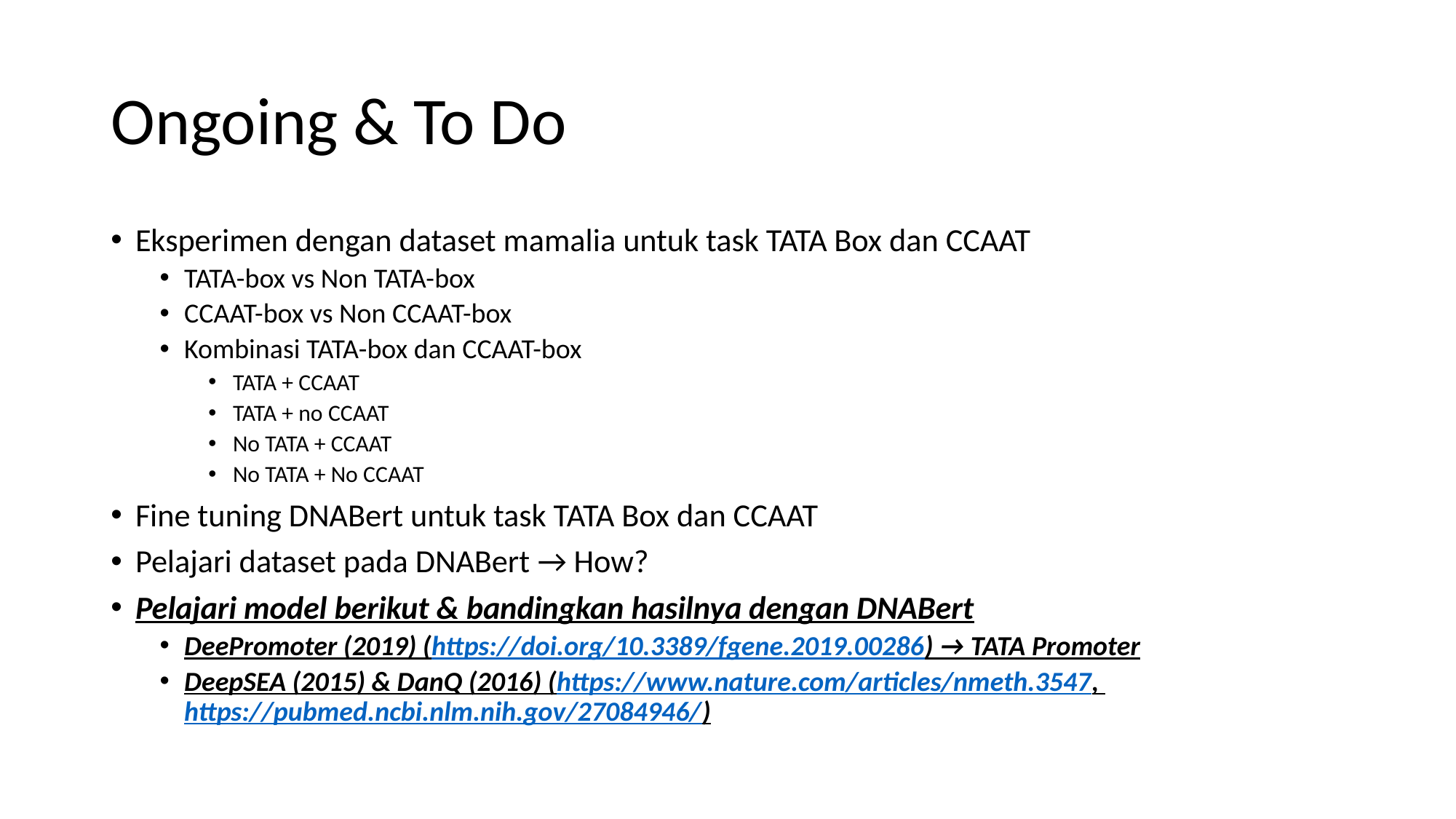

# Ongoing & To Do
Eksperimen dengan dataset mamalia untuk task TATA Box dan CCAAT
TATA-box vs Non TATA-box
CCAAT-box vs Non CCAAT-box
Kombinasi TATA-box dan CCAAT-box
TATA + CCAAT
TATA + no CCAAT
No TATA + CCAAT
No TATA + No CCAAT
Fine tuning DNABert untuk task TATA Box dan CCAAT
Pelajari dataset pada DNABert → How?
Pelajari model berikut & bandingkan hasilnya dengan DNABert
DeePromoter (2019) (https://doi.org/10.3389/fgene.2019.00286) → TATA Promoter
DeepSEA (2015) & DanQ (2016) (https://www.nature.com/articles/nmeth.3547, https://pubmed.ncbi.nlm.nih.gov/27084946/)